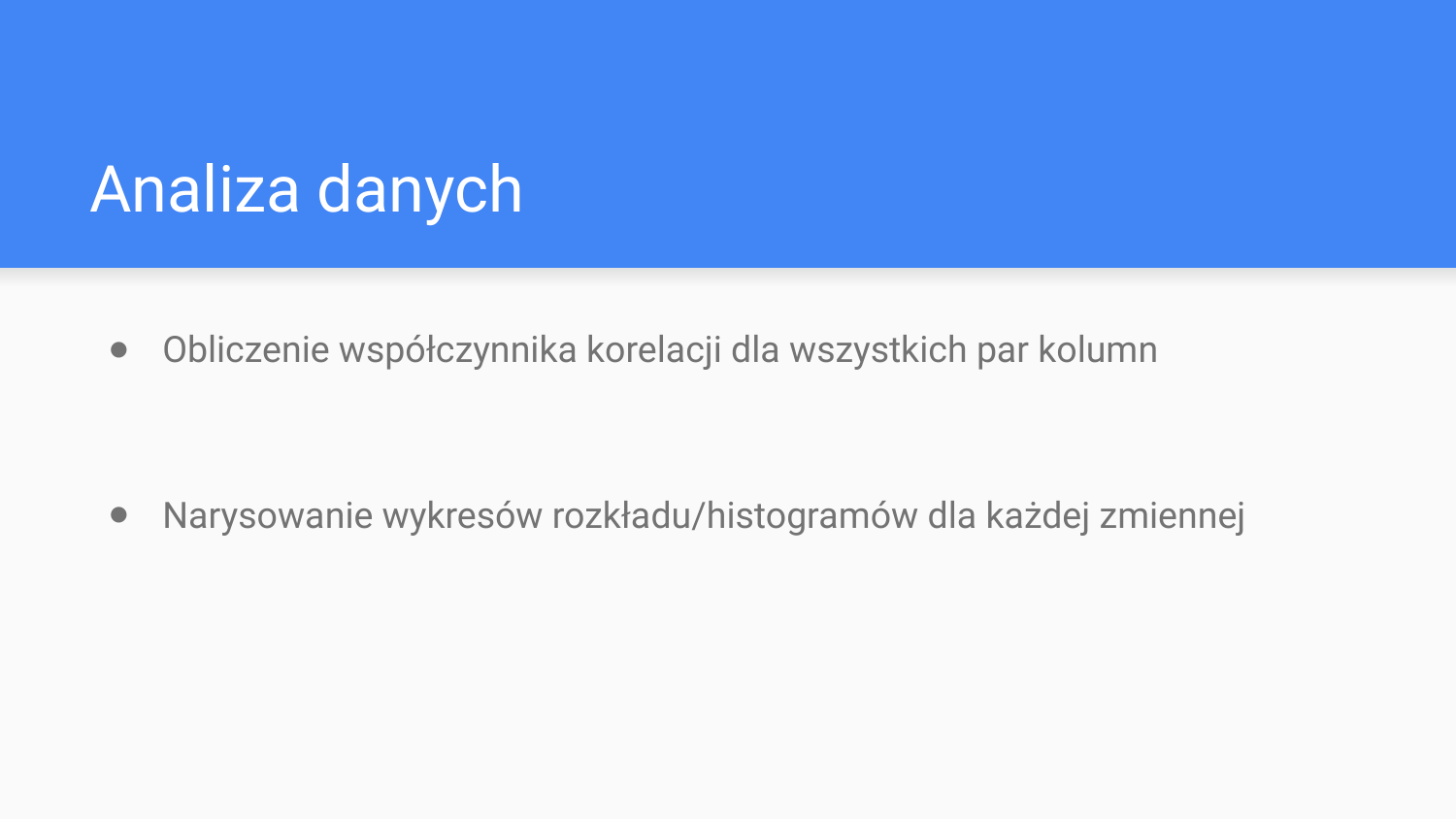

# Analiza danych
Obliczenie współczynnika korelacji dla wszystkich par kolumn

Narysowanie wykresów rozkładu/histogramów dla każdej zmiennej